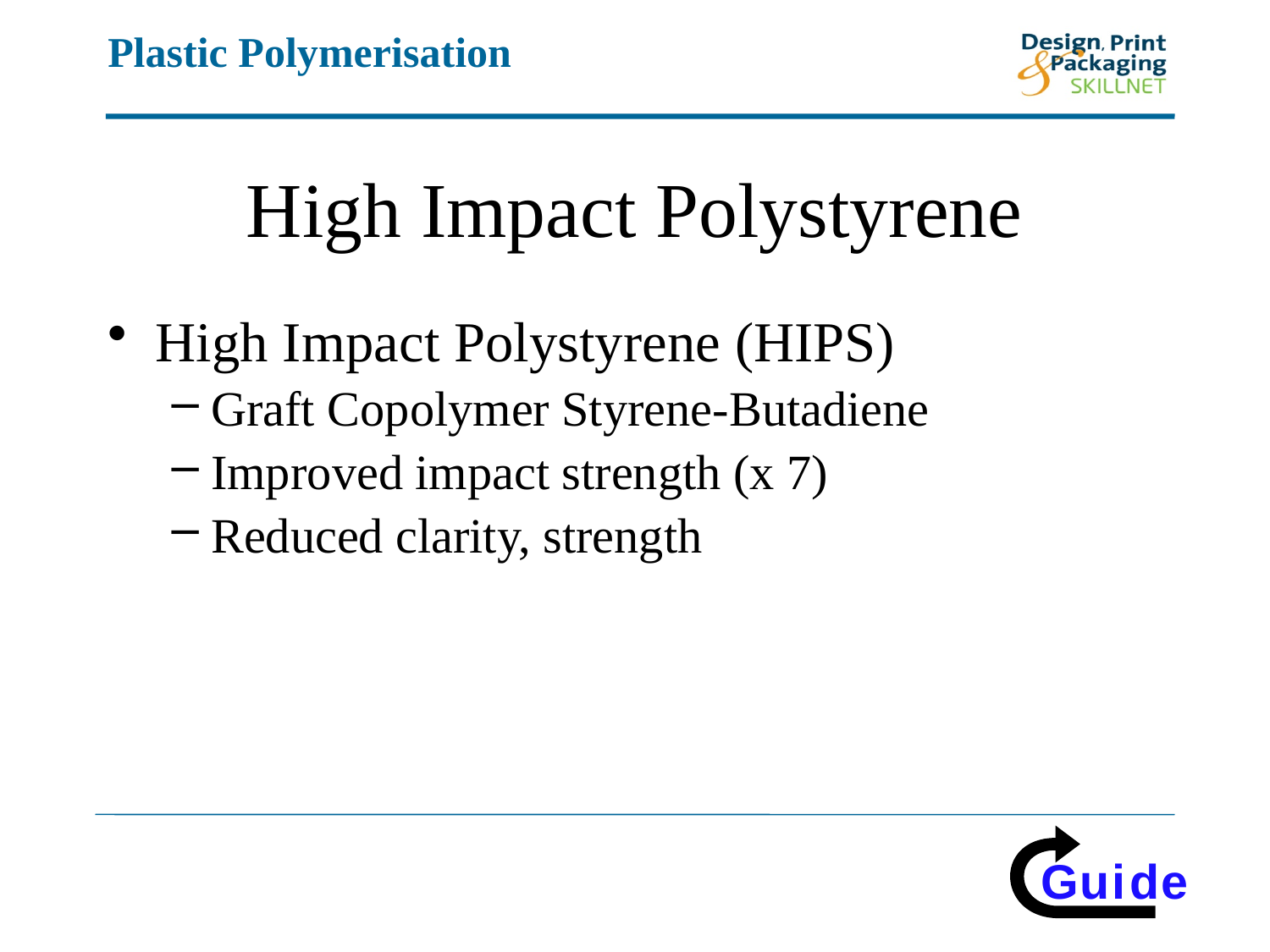

# High Impact Polystyrene
High Impact Polystyrene (HIPS)
Graft Copolymer Styrene-Butadiene
Improved impact strength (x 7)
Reduced clarity, strength